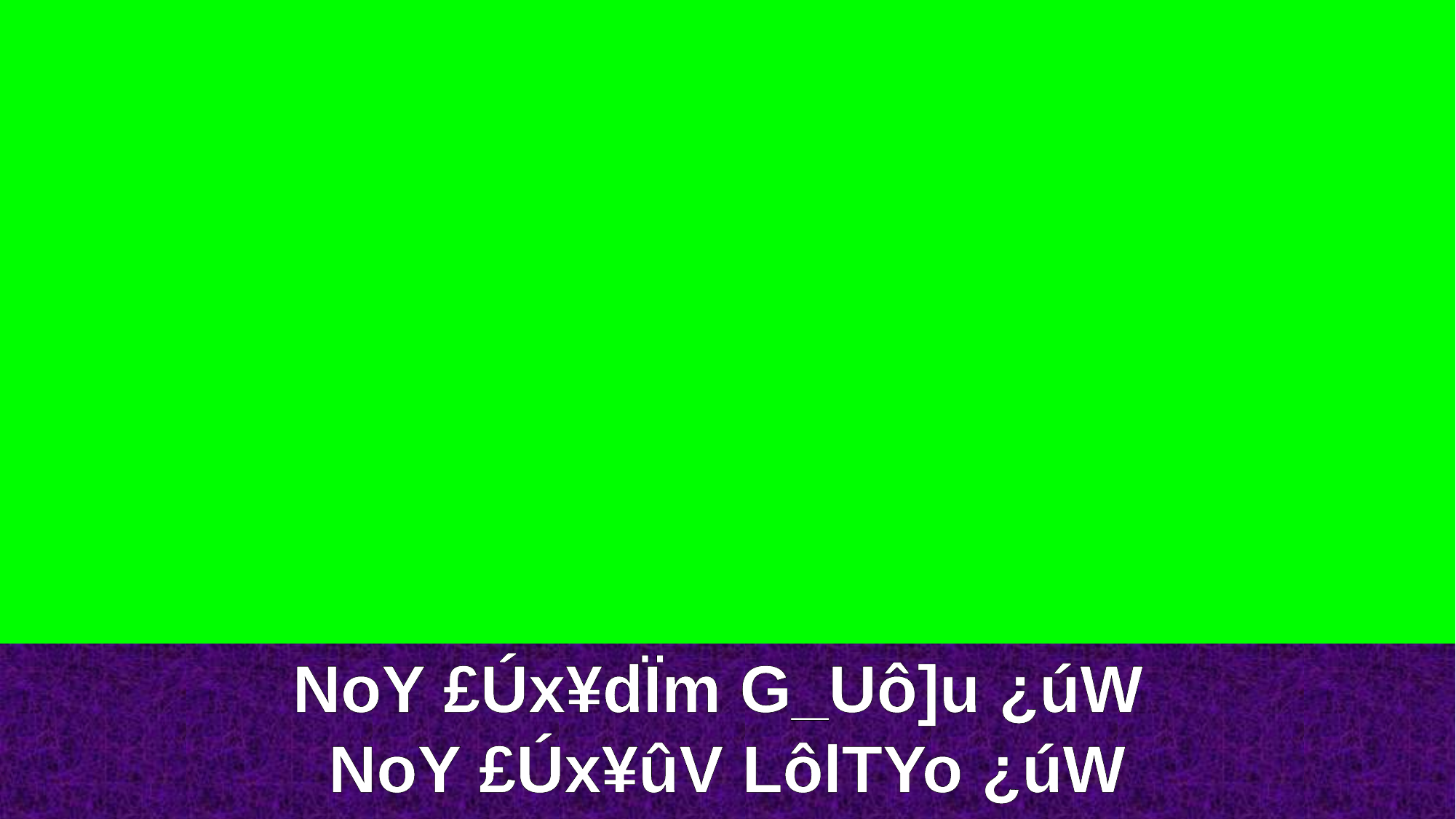

NoY £Úx¥dÏm G_Uô]u ¿úW
NoY £Úx¥ûV LôlTYo ¿úW